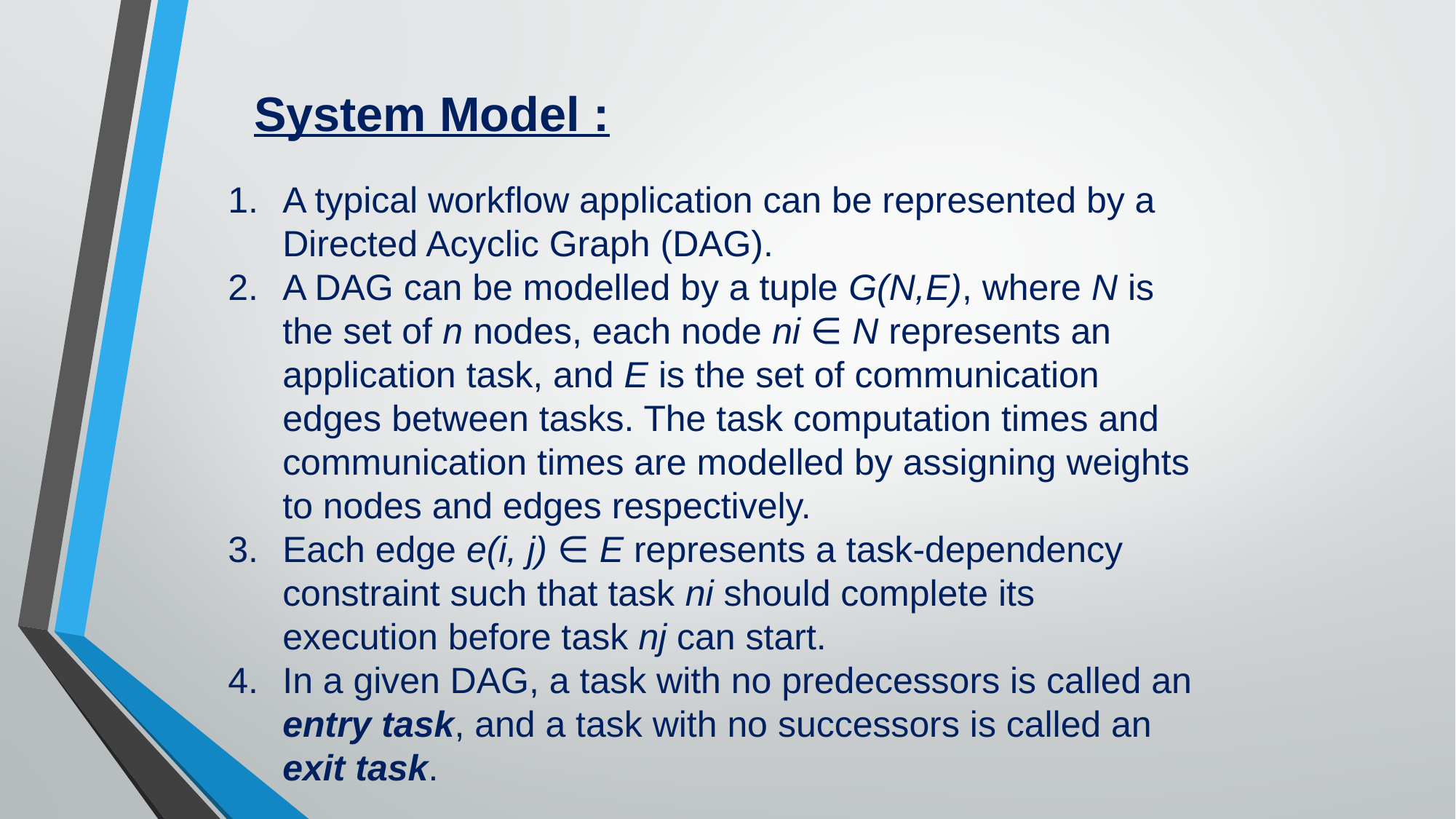

System Model :
A typical workflow application can be represented by a Directed Acyclic Graph (DAG).
A DAG can be modelled by a tuple G(N,E), where N is the set of n nodes, each node ni ∈ N represents an application task, and E is the set of communication edges between tasks. The task computation times and communication times are modelled by assigning weights to nodes and edges respectively.
Each edge e(i, j) ∈ E represents a task-dependency constraint such that task ni should complete its execution before task nj can start.
In a given DAG, a task with no predecessors is called an entry task, and a task with no successors is called an exit task.